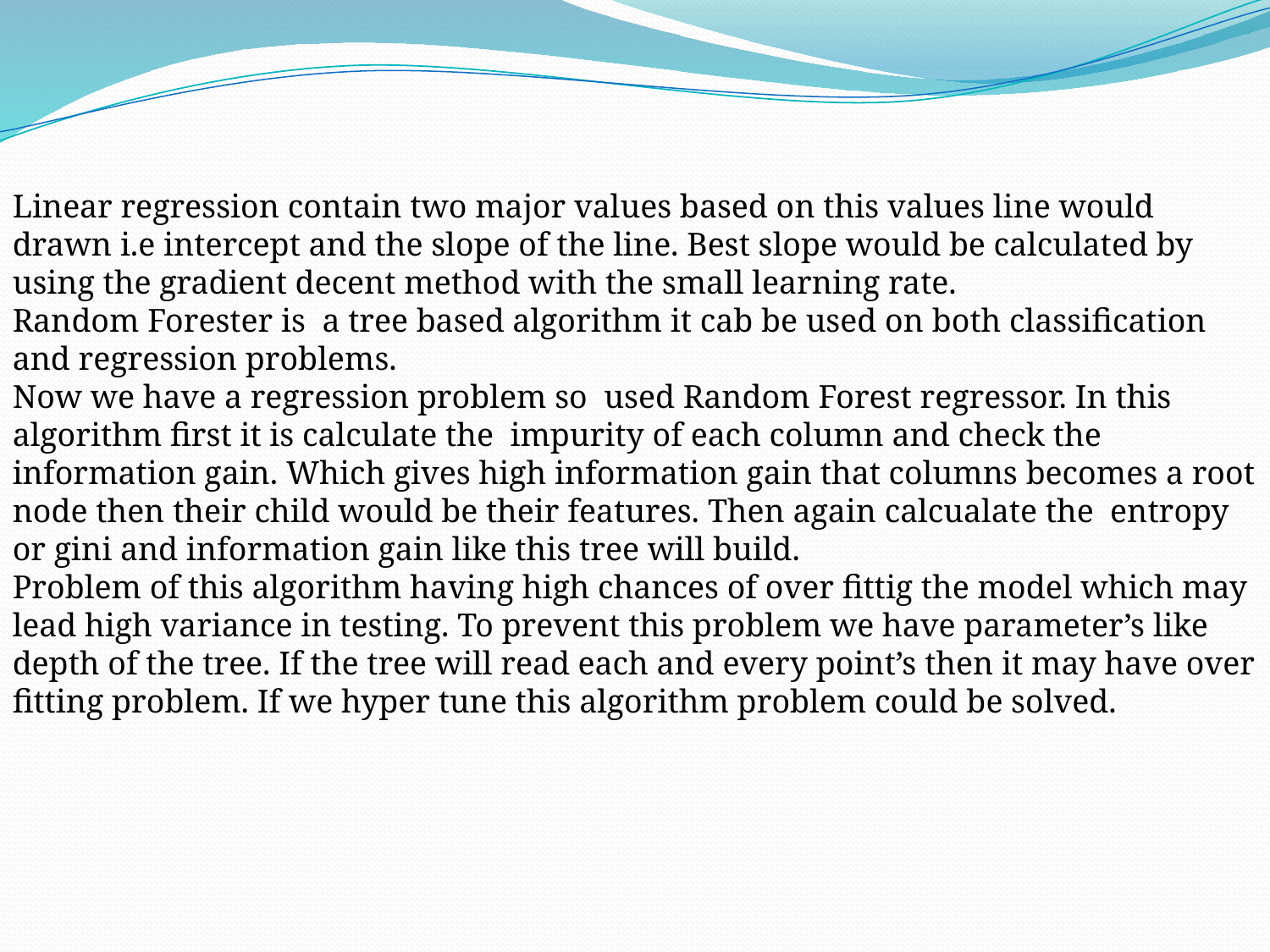

Linear regression contain two major values based on this values line would drawn i.e intercept and the slope of the line. Best slope would be calculated by using the gradient decent method with the small learning rate.
Random Forester is  a tree based algorithm it cab be used on both classification and regression problems.
Now we have a regression problem so  used Random Forest regressor. In this algorithm first it is calculate the  impurity of each column and check the information gain. Which gives high information gain that columns becomes a root node then their child would be their features. Then again calcualate the  entropy or gini and information gain like this tree will build.
Problem of this algorithm having high chances of over fittig the model which may lead high variance in testing. To prevent this problem we have parameter’s like depth of the tree. If the tree will read each and every point’s then it may have over fitting problem. If we hyper tune this algorithm problem could be solved.